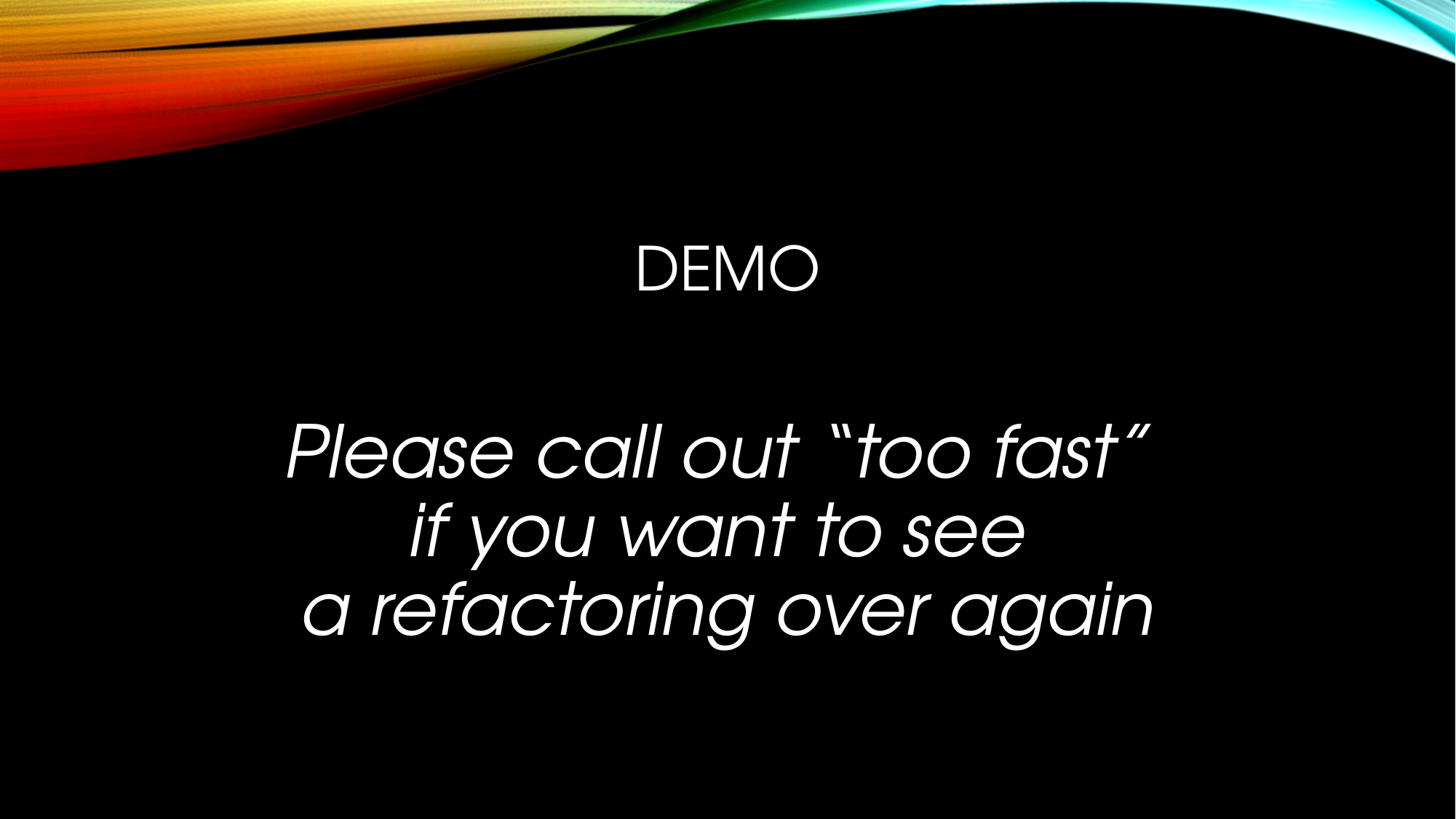

# DEMo
Please call out “too fast”
if you want to see
a refactoring over again